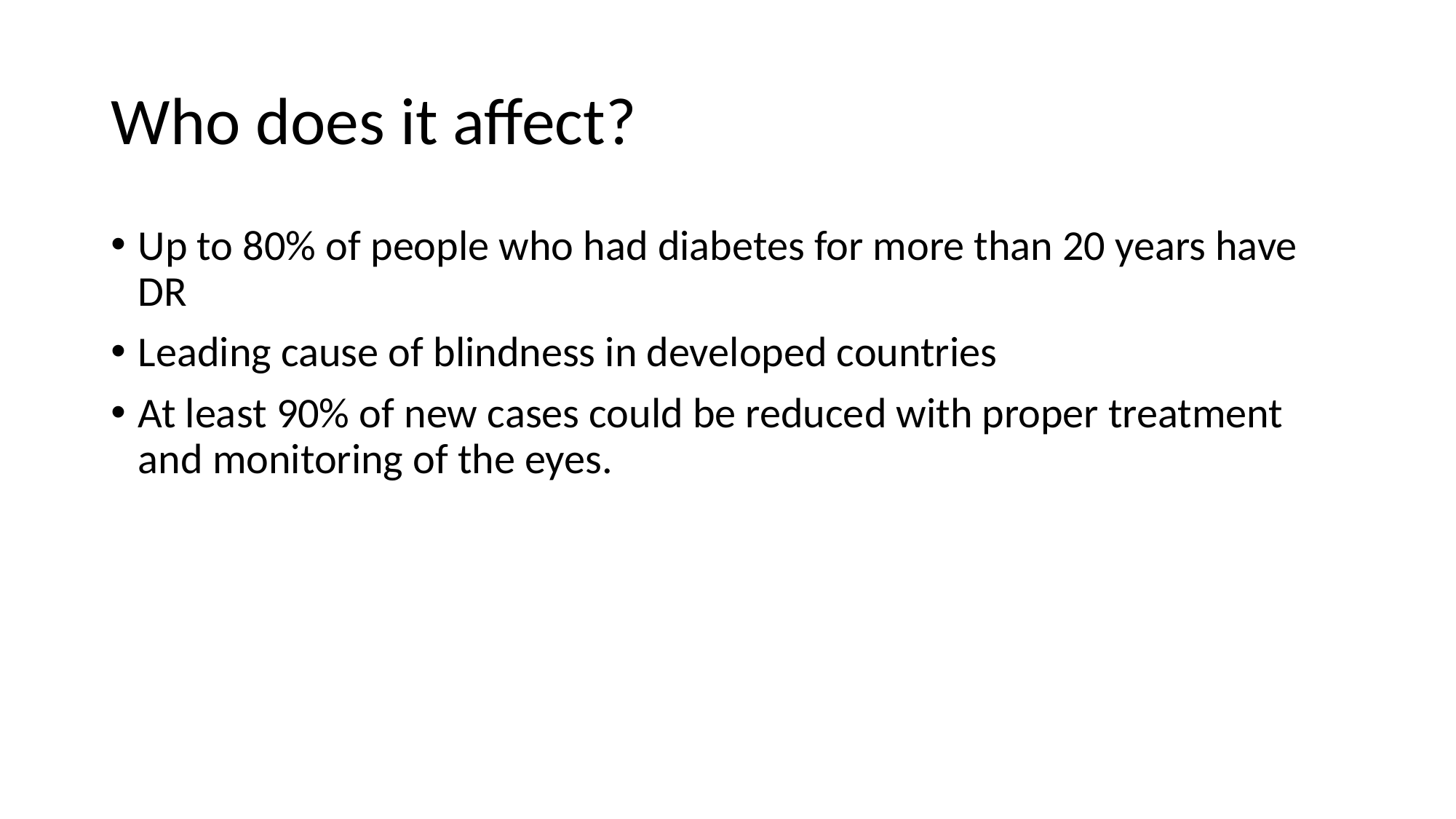

# Who does it affect?
Up to 80% of people who had diabetes for more than 20 years have DR
Leading cause of blindness in developed countries
At least 90% of new cases could be reduced with proper treatment and monitoring of the eyes.